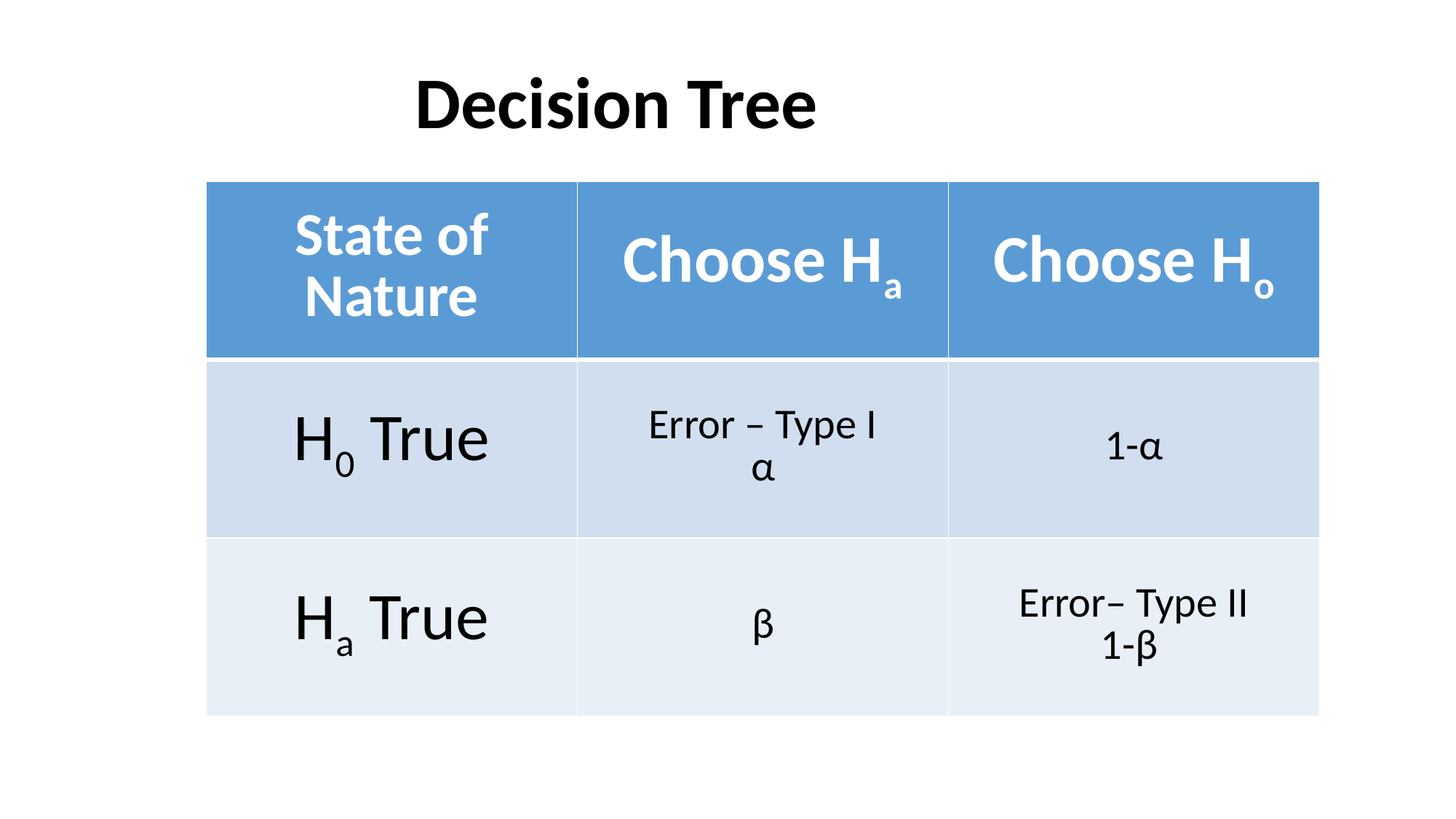

Decision Tree
| State of Nature | Choose Ha | Choose Ho |
| --- | --- | --- |
| H0 True | Error – Type I α | 1-α |
| Ha True | β | Error– Type II 1-β |